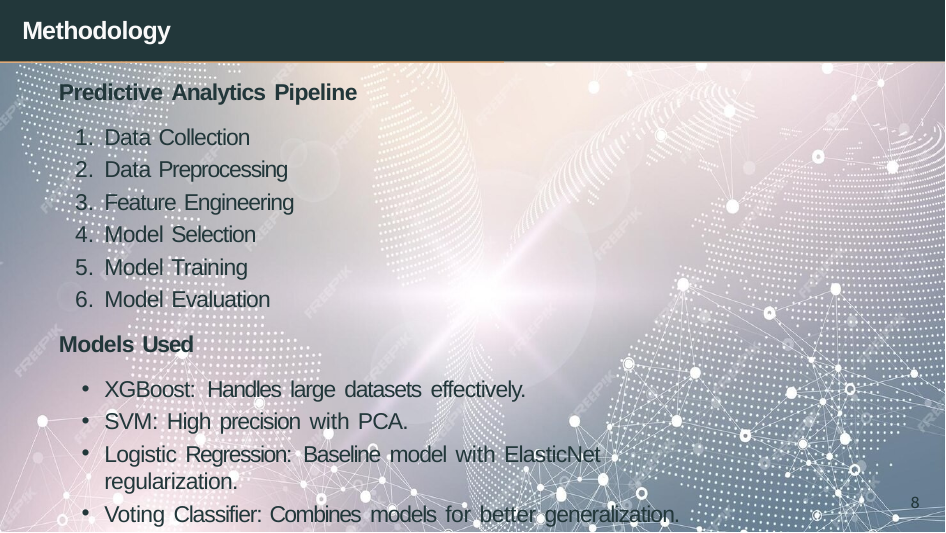

# Methodology

Predictive Analytics Pipeline
Data Collection
Data Preprocessing
Feature Engineering
Model Selection
Model Training
Model Evaluation
Models Used
XGBoost: Handles large datasets effectively.
SVM: High precision with PCA.
Logistic Regression: Baseline model with ElasticNet regularization.
Voting Classifier: Combines models for better generalization.
8